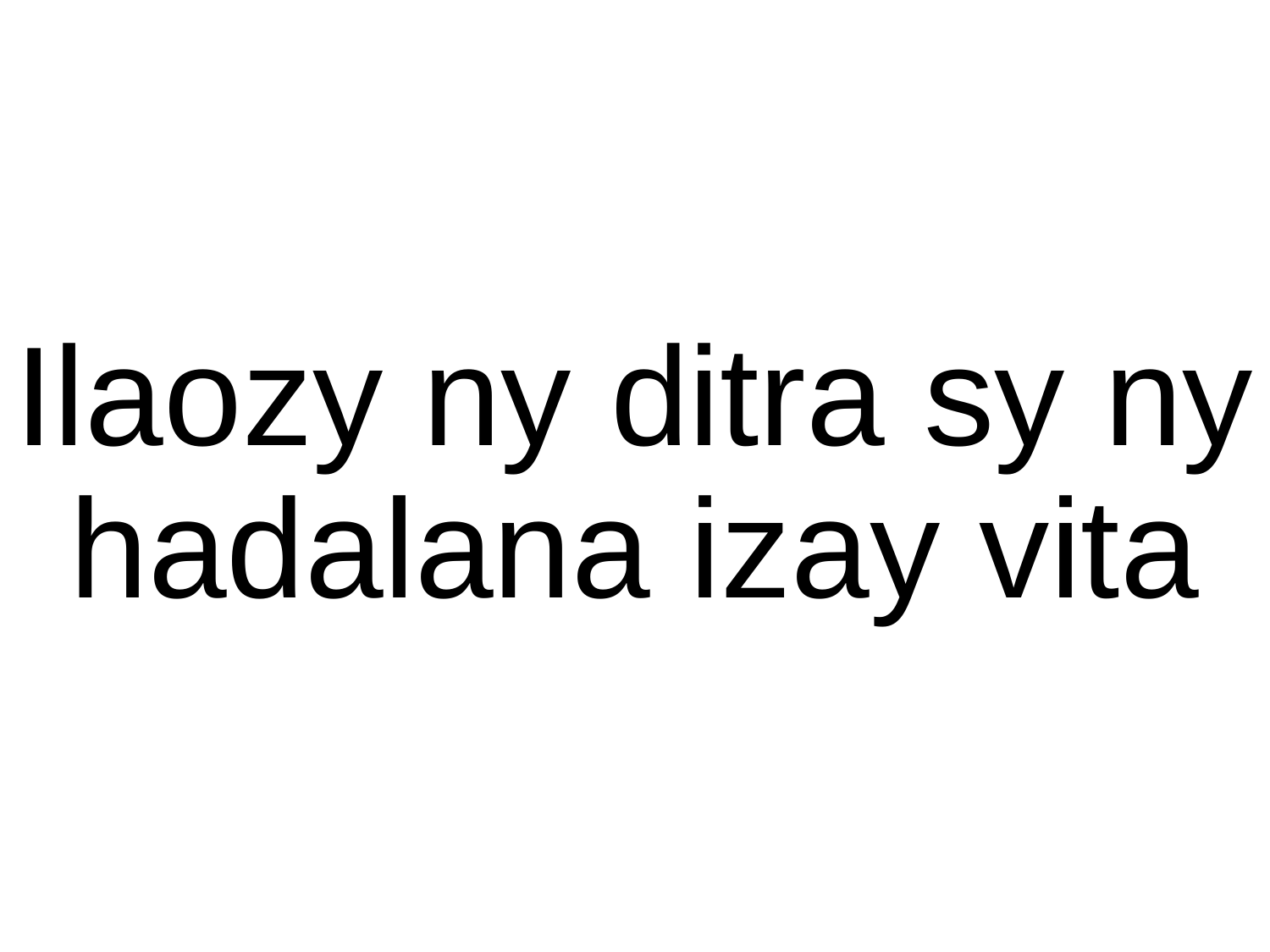

# Ilaozy ny ditra sy ny hadalana izay vita